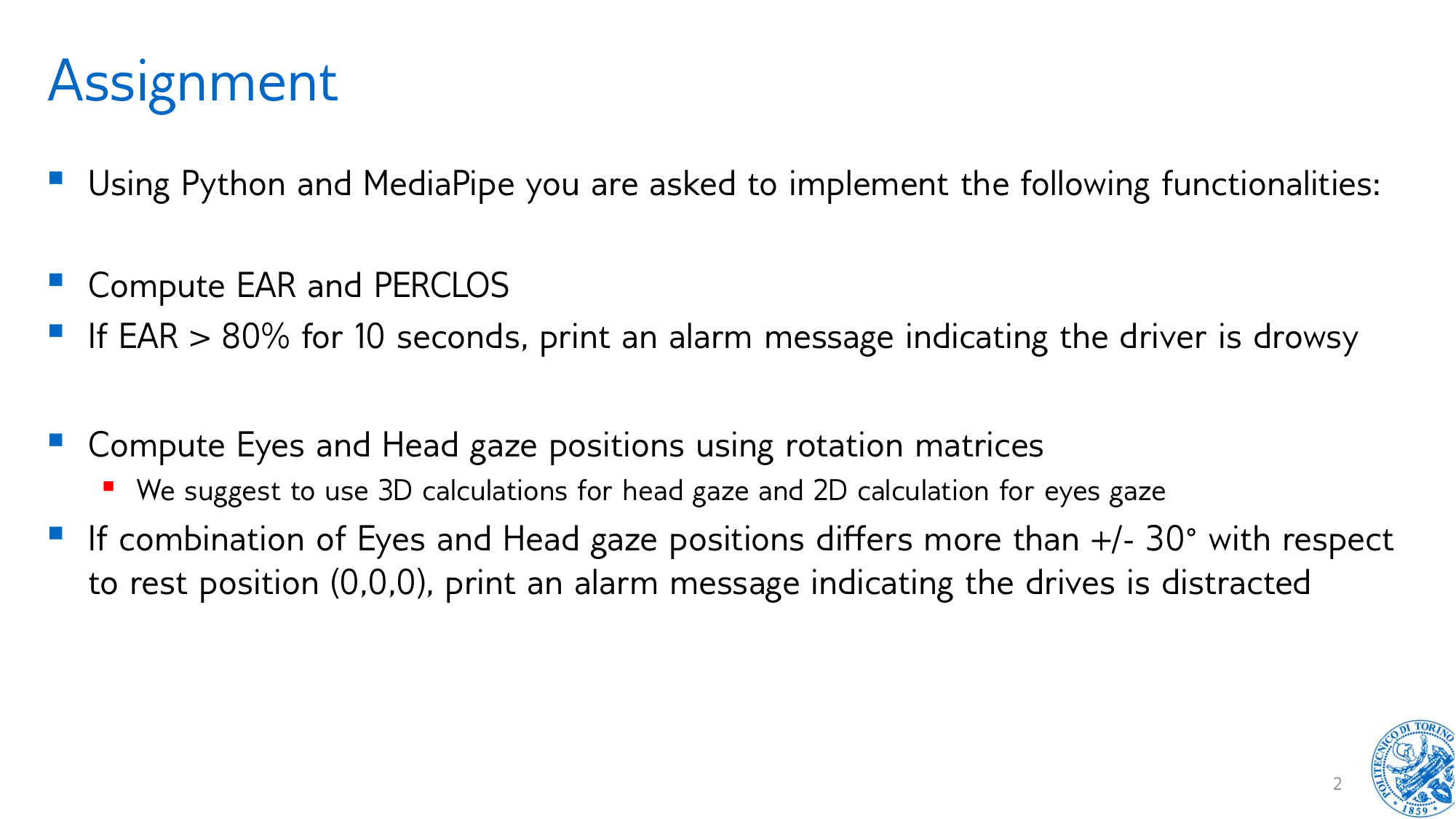

# Assignment
Using Python and MediaPipe you are asked to implement the following functionalities:

Compute EAR and PERCLOS
If EAR > 80% for 10 seconds, print an alarm message indicating the driver is drowsy

Compute Eyes and Head gaze positions using rotation matrices
We suggest to use 3D calculations for head gaze and 2D calculation for eyes gaze
If combination of Eyes and Head gaze positions differs more than +/- 30° with respect to rest position (0,0,0), print an alarm message indicating the drives is distracted

2